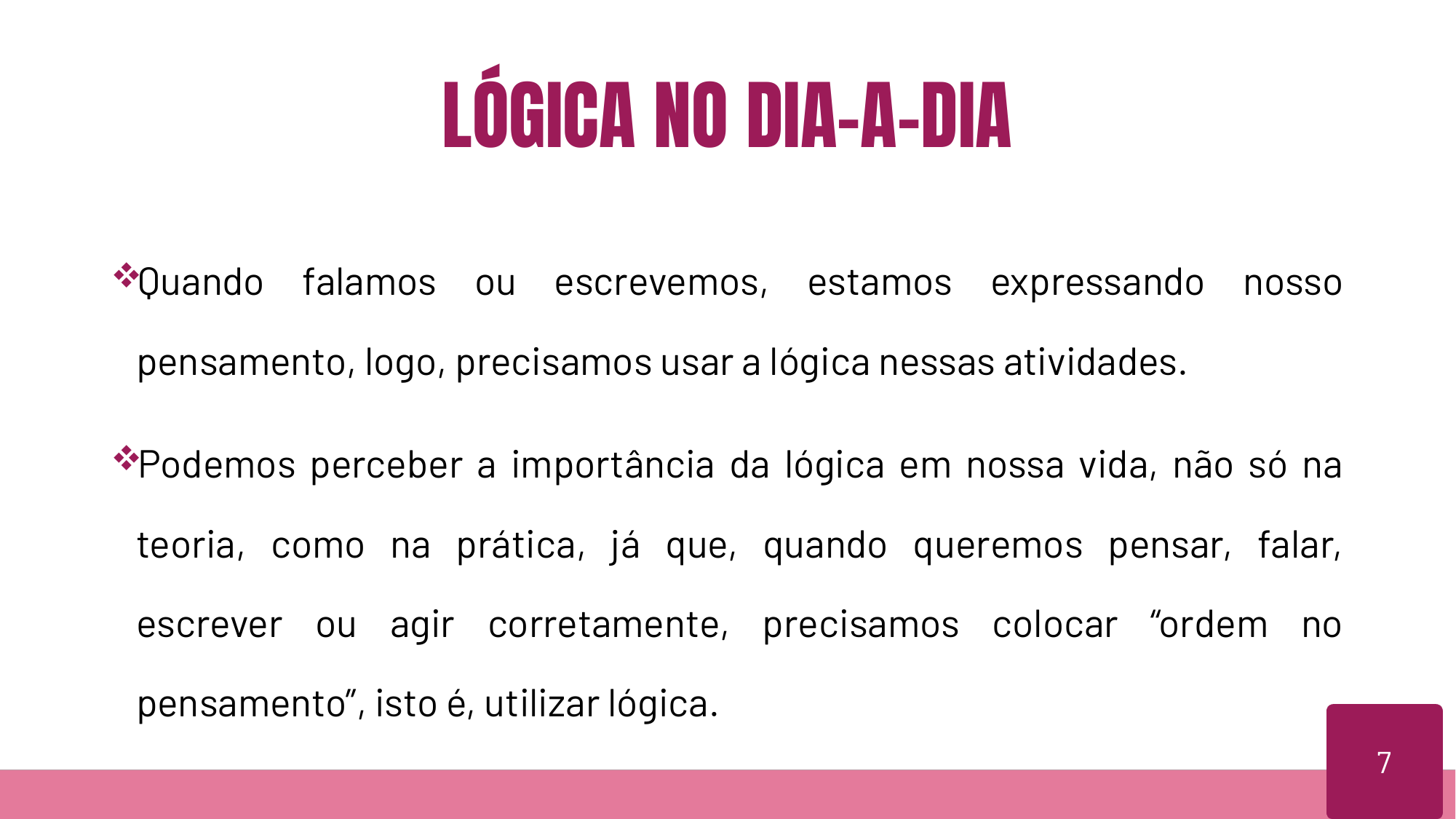

# LÓGICA NO DIA-A-DIA
Quando falamos ou escrevemos, estamos expressando nosso pensamento, logo, precisamos usar a lógica nessas atividades.
Podemos perceber a importância da lógica em nossa vida, não só na teoria, como na prática, já que, quando queremos pensar, falar, escrever ou agir corretamente, precisamos colocar “ordem no pensamento”, isto é, utilizar lógica.
7